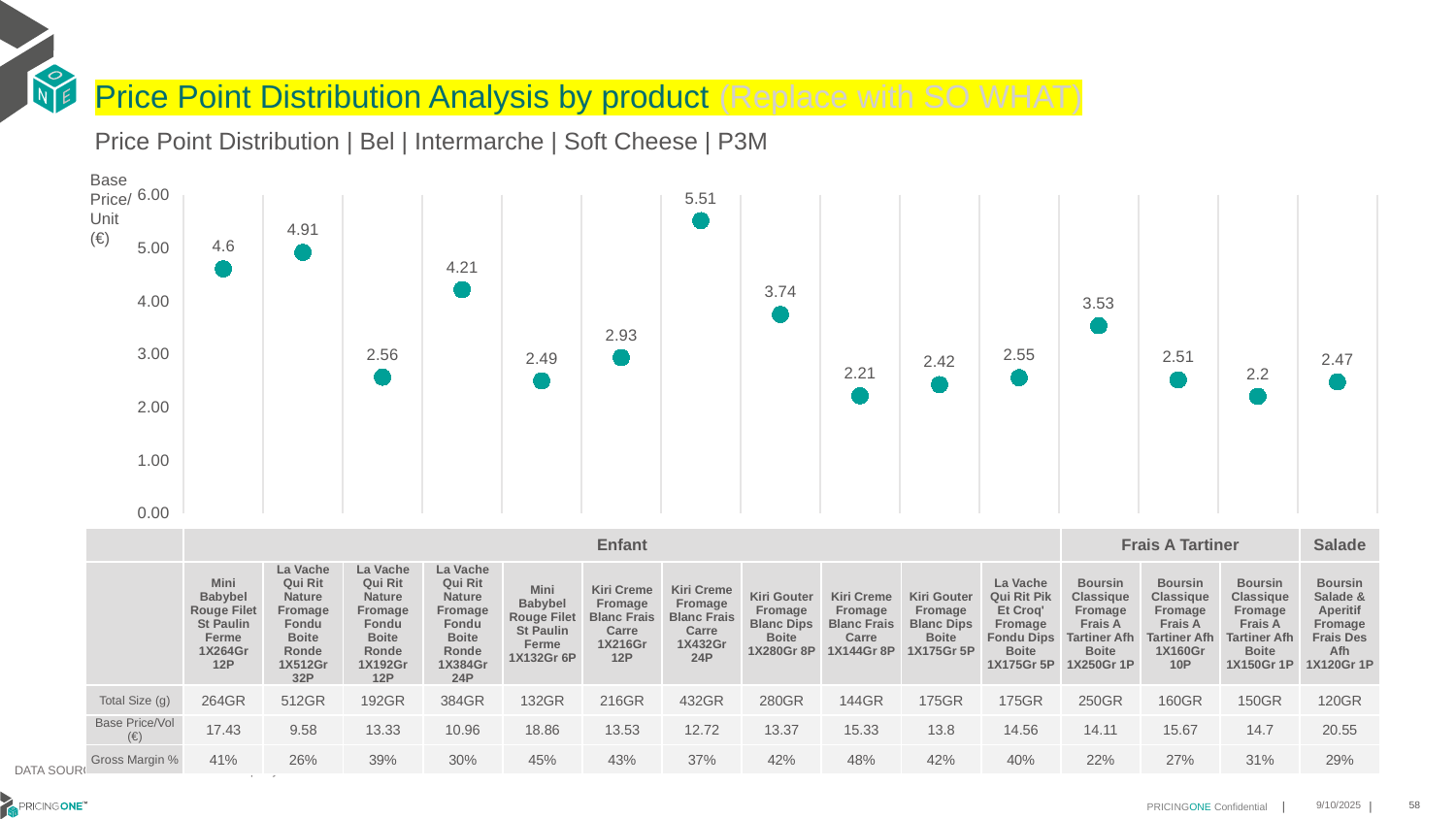

# Price Point Distribution Analysis by product (Replace with SO WHAT)
Price Point Distribution | Bel | Intermarche | Soft Cheese | P3M
Base Price/Unit (€)

### Chart

| Category | Base Price/Unit |
|---|---|
| Mini Babybel Rouge Filet St Paulin Ferme 1X264Gr 12P | 4.6 |
| La Vache Qui Rit Nature Fromage Fondu Boite Ronde 1X512Gr 32P | 4.91 |
| La Vache Qui Rit Nature Fromage Fondu Boite Ronde 1X192Gr 12P | 2.56 |
| La Vache Qui Rit Nature Fromage Fondu Boite Ronde 1X384Gr 24P | 4.21 |
| Mini Babybel Rouge Filet St Paulin Ferme 1X132Gr 6P | 2.49 |
| Kiri Creme Fromage Blanc Frais Carre 1X216Gr 12P | 2.93 |
| Kiri Creme Fromage Blanc Frais Carre 1X432Gr 24P | 5.51 |
| Kiri Gouter Fromage Blanc Dips Boite 1X280Gr 8P | 3.74 |
| Kiri Creme Fromage Blanc Frais Carre 1X144Gr 8P | 2.21 |
| Kiri Gouter Fromage Blanc Dips Boite 1X175Gr 5P | 2.42 |
| La Vache Qui Rit Pik Et Croq' Fromage Fondu Dips Boite 1X175Gr 5P | 2.55 |
| Boursin Classique Fromage Frais A Tartiner Afh Boite 1X250Gr 1P | 3.53 |
| Boursin Classique Fromage Frais A Tartiner Afh 1X160Gr 10P | 2.51 |
| Boursin Classique Fromage Frais A Tartiner Afh Boite 1X150Gr 1P | 2.2 |
| Boursin Salade & Aperitif Fromage Frais Des Afh 1X120Gr 1P | 2.47 |
|  | Enfant | Enfant | Enfant | Enfant | Enfant | Enfant | Enfant | Enfant | Enfant | Enfant | Enfant | Frais A Tartiner | Frais A Tartiner | Frais A Tartiner | Salade |
| --- | --- | --- | --- | --- | --- | --- | --- | --- | --- | --- | --- | --- | --- | --- | --- |
|  | Mini Babybel Rouge Filet St Paulin Ferme 1X264Gr 12P | La Vache Qui Rit Nature Fromage Fondu Boite Ronde 1X512Gr 32P | La Vache Qui Rit Nature Fromage Fondu Boite Ronde 1X192Gr 12P | La Vache Qui Rit Nature Fromage Fondu Boite Ronde 1X384Gr 24P | Mini Babybel Rouge Filet St Paulin Ferme 1X132Gr 6P | Kiri Creme Fromage Blanc Frais Carre 1X216Gr 12P | Kiri Creme Fromage Blanc Frais Carre 1X432Gr 24P | Kiri Gouter Fromage Blanc Dips Boite 1X280Gr 8P | Kiri Creme Fromage Blanc Frais Carre 1X144Gr 8P | Kiri Gouter Fromage Blanc Dips Boite 1X175Gr 5P | La Vache Qui Rit Pik Et Croq' Fromage Fondu Dips Boite 1X175Gr 5P | Boursin Classique Fromage Frais A Tartiner Afh Boite 1X250Gr 1P | Boursin Classique Fromage Frais A Tartiner Afh 1X160Gr 10P | Boursin Classique Fromage Frais A Tartiner Afh Boite 1X150Gr 1P | Boursin Salade & Aperitif Fromage Frais Des Afh 1X120Gr 1P |
| Total Size (g) | 264GR | 512GR | 192GR | 384GR | 132GR | 216GR | 432GR | 280GR | 144GR | 175GR | 175GR | 250GR | 160GR | 150GR | 120GR |
| Base Price/Vol (€) | 17.43 | 9.58 | 13.33 | 10.96 | 18.86 | 13.53 | 12.72 | 13.37 | 15.33 | 13.8 | 14.56 | 14.11 | 15.67 | 14.7 | 20.55 |
| Gross Margin % | 41% | 26% | 39% | 30% | 45% | 43% | 37% | 42% | 48% | 42% | 40% | 22% | 27% | 31% | 29% |
DATA SOURCE: Trade Panel/Retailer Data | July 2025
9/10/2025
58